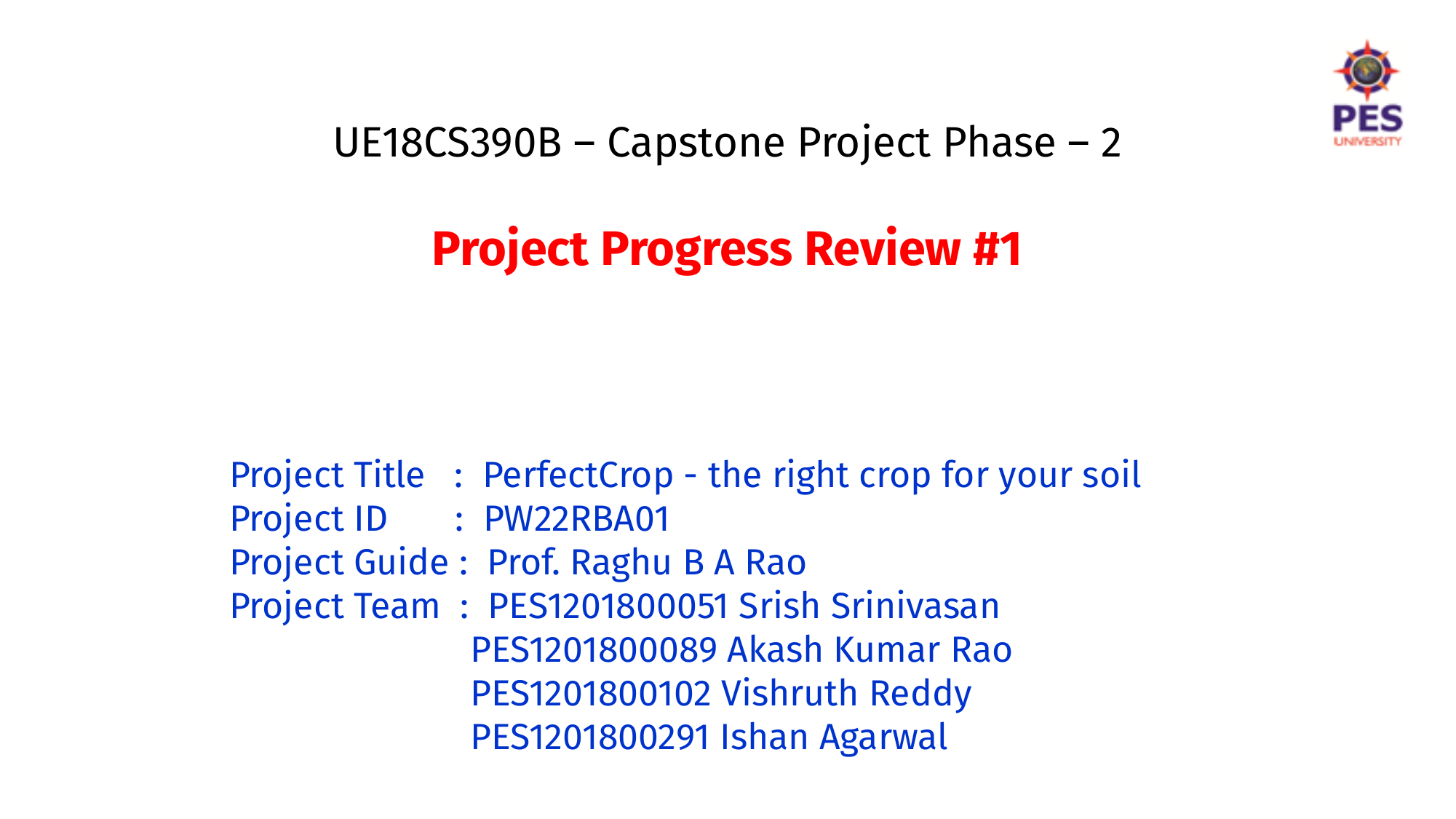

UE18CS390B – Capstone Project Phase – 2

Project Progress Review #1
Project Title   :  PerfectCrop - the right crop for your soil
Project ID       :  PW22RBA01
Project Guide :  Prof. Raghu B A Rao
Project Team  :  PES1201800051 Srish Srinivasan
                         PES1201800089 Akash Kumar Rao
                         PES1201800102 Vishruth Reddy
                         PES1201800291 Ishan Agarwal